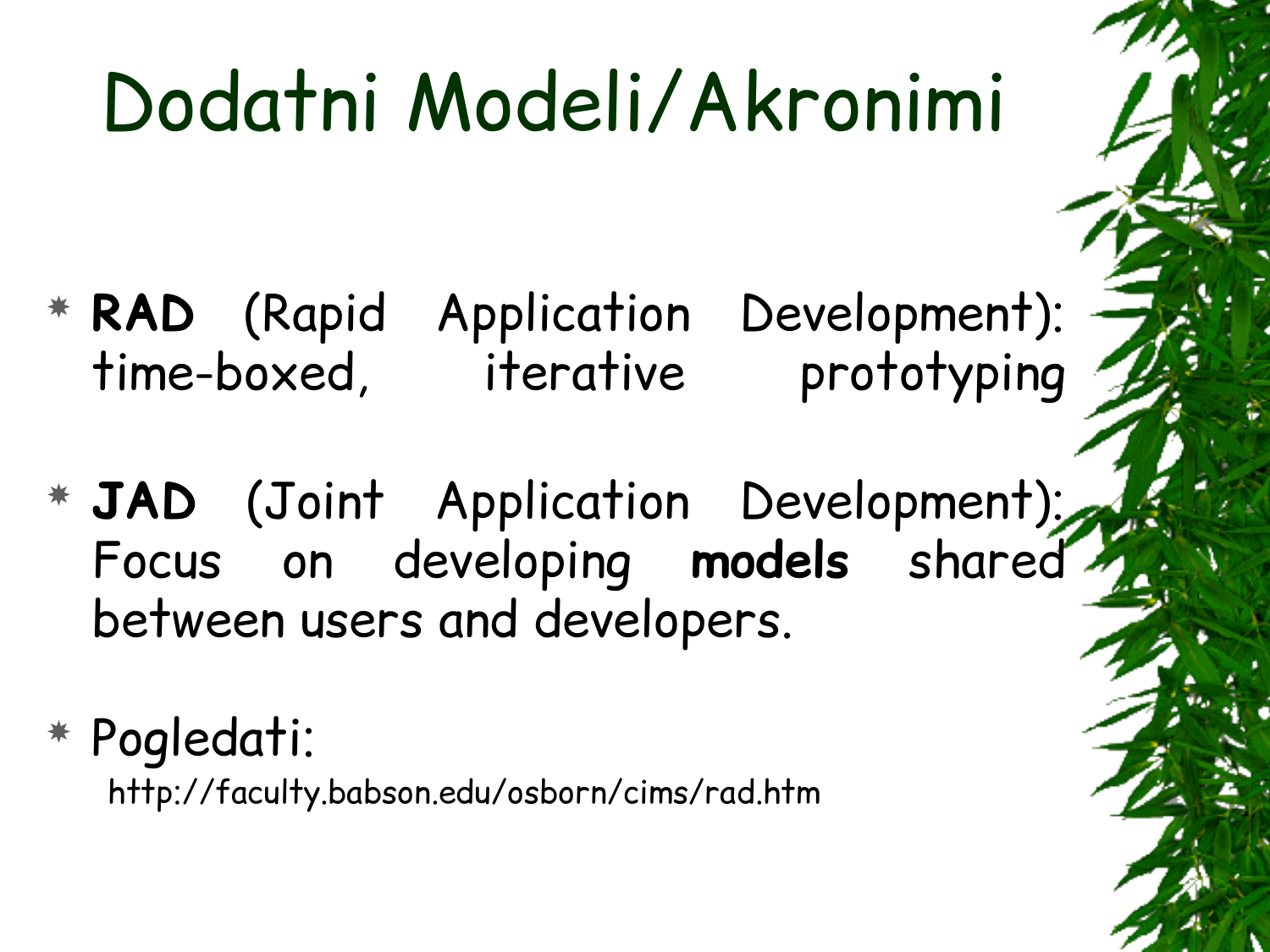

# Dodatni Modeli/Akronimi
RAD (Rapid Application Development):
time-boxed, iterative prototyping
JAD (Joint Application Development): Focus on developing models shared between users and developers.

Pogledati:
http://faculty.babson.edu/osborn/cims/rad.htm